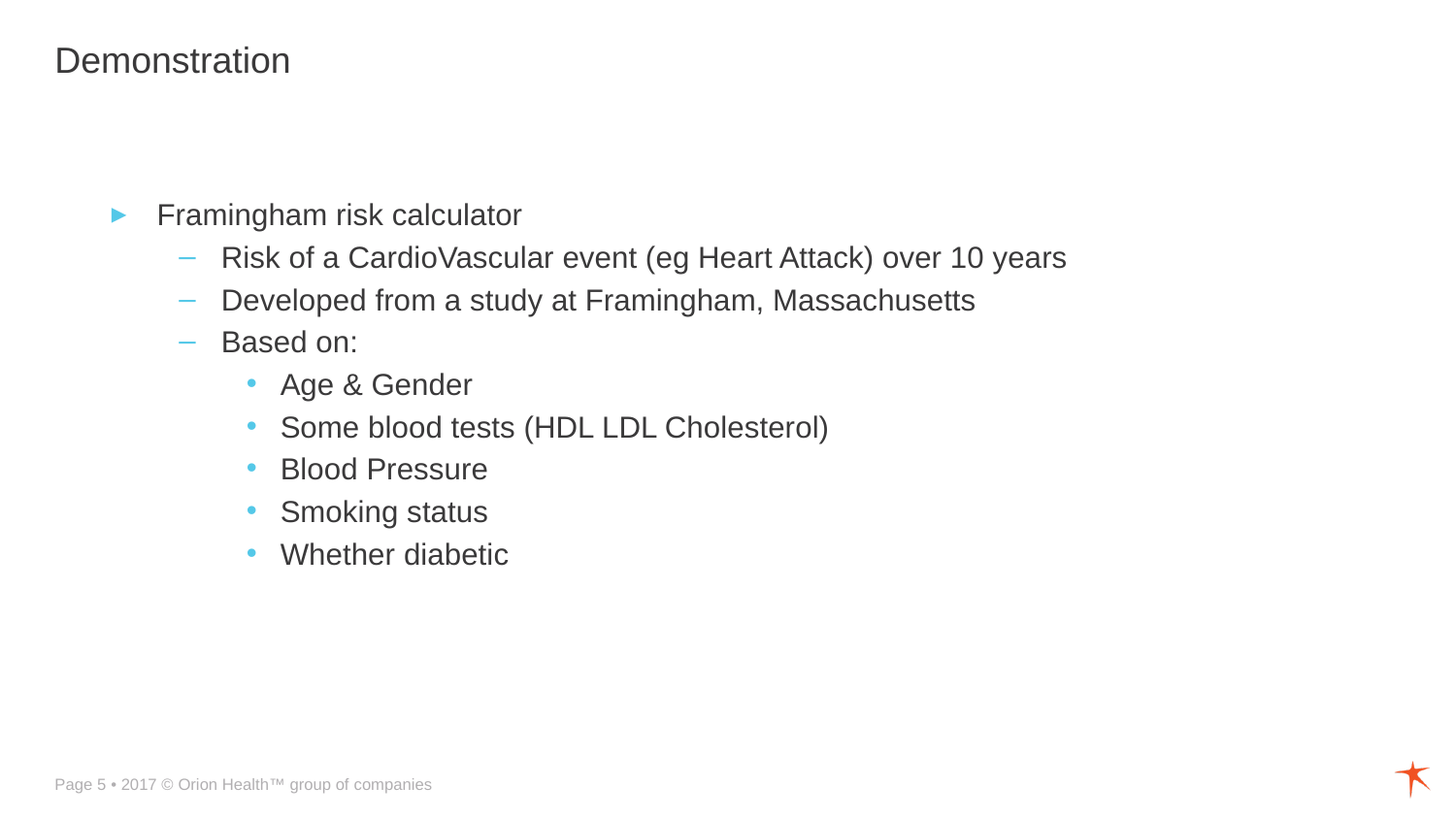

# Demonstration
Framingham risk calculator
Risk of a CardioVascular event (eg Heart Attack) over 10 years
Developed from a study at Framingham, Massachusetts
Based on:
Age & Gender
Some blood tests (HDL LDL Cholesterol)
Blood Pressure
Smoking status
Whether diabetic